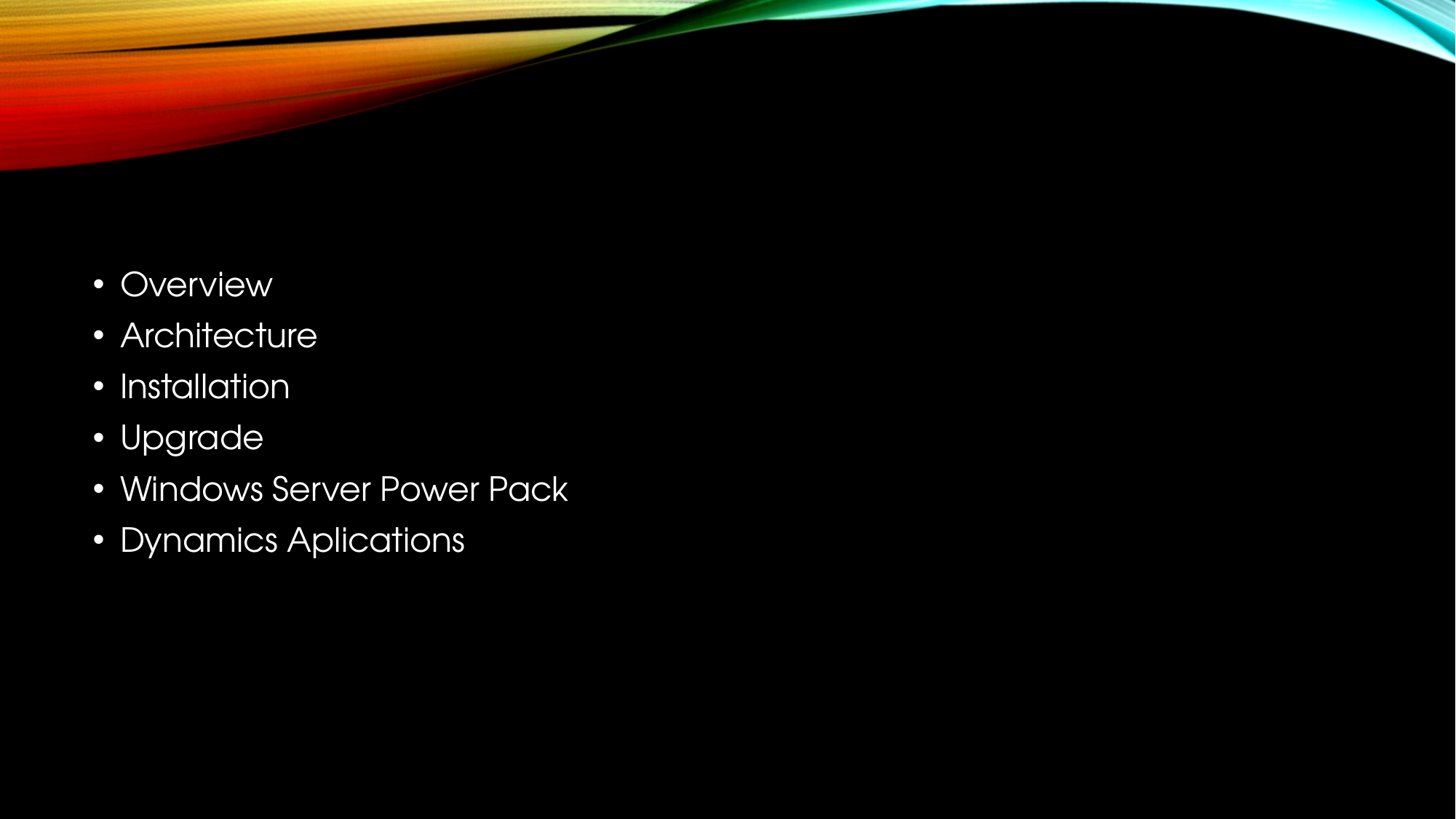

#
Overview
Architecture
Installation
Upgrade
Windows Server Power Pack
Dynamics Aplications